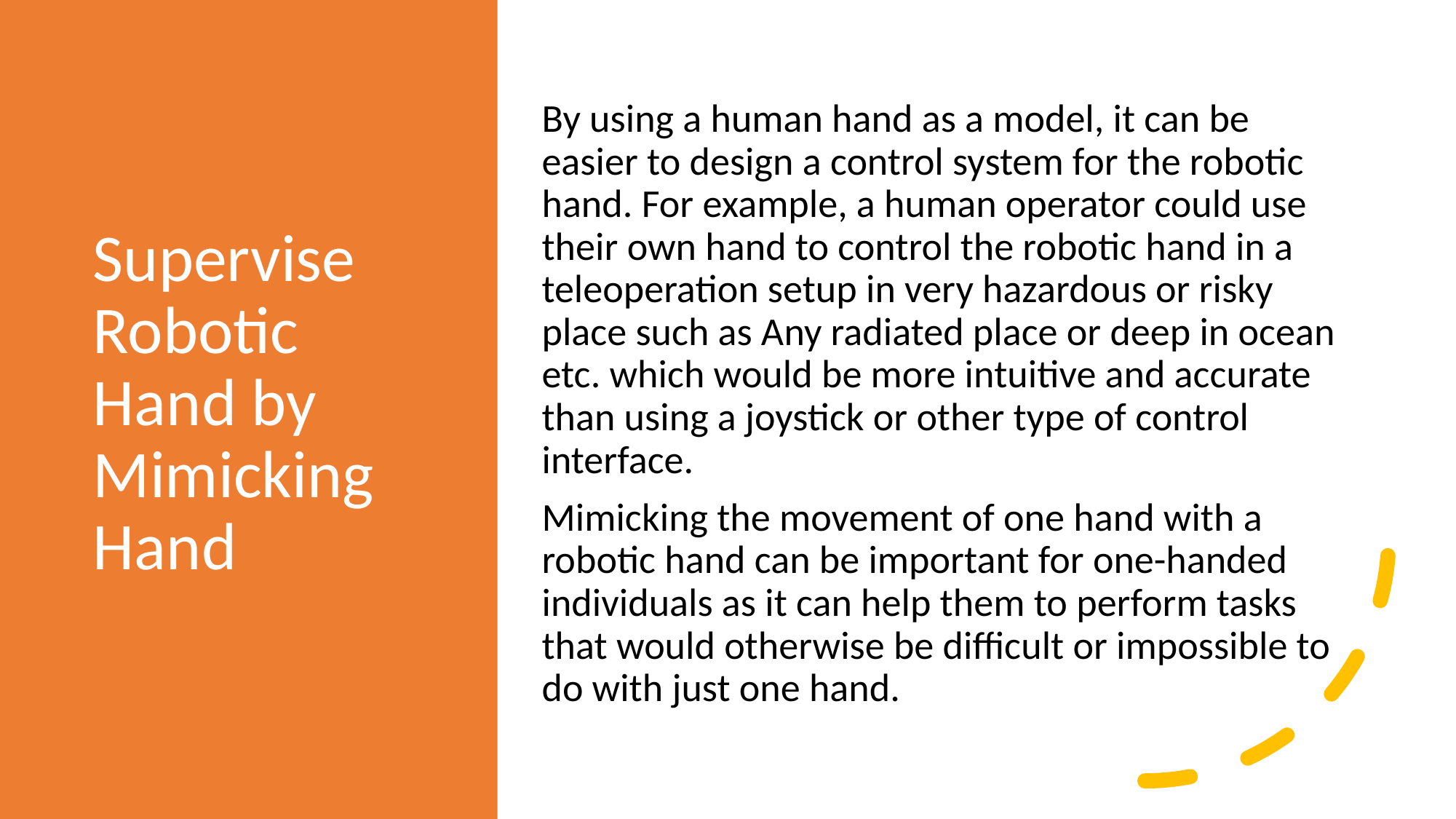

# Supervise Robotic Hand by Mimicking Hand
By using a human hand as a model, it can be easier to design a control system for the robotic hand. For example, a human operator could use their own hand to control the robotic hand in a teleoperation setup in very hazardous or risky place such as Any radiated place or deep in ocean etc. which would be more intuitive and accurate than using a joystick or other type of control interface.
Mimicking the movement of one hand with a robotic hand can be important for one-handed individuals as it can help them to perform tasks that would otherwise be difficult or impossible to do with just one hand.